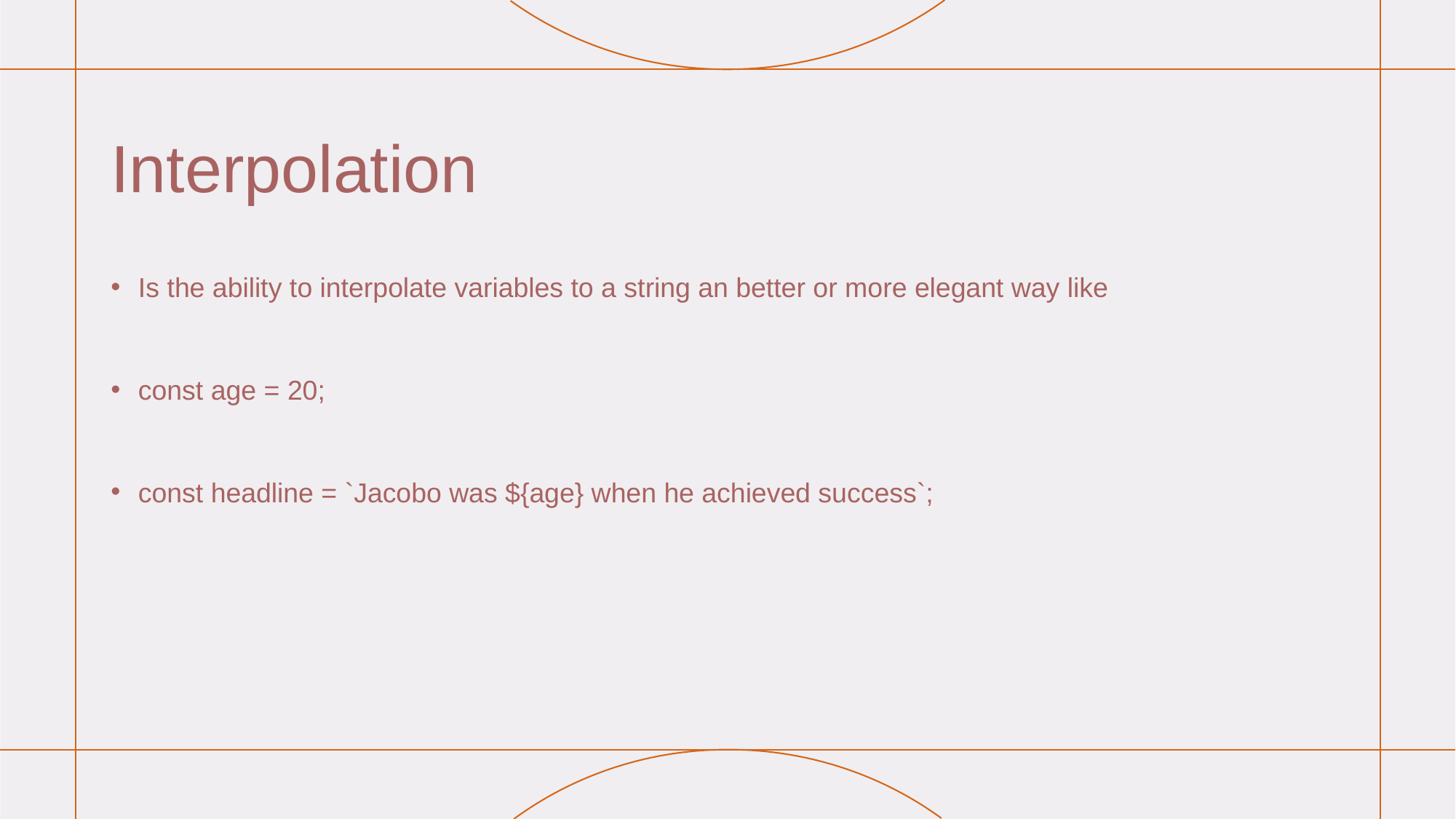

# Interpolation
Is the ability to interpolate variables to a string an better or more elegant way like

const age = 20;

const headline = `Jacobo was ${age} when he achieved success`;